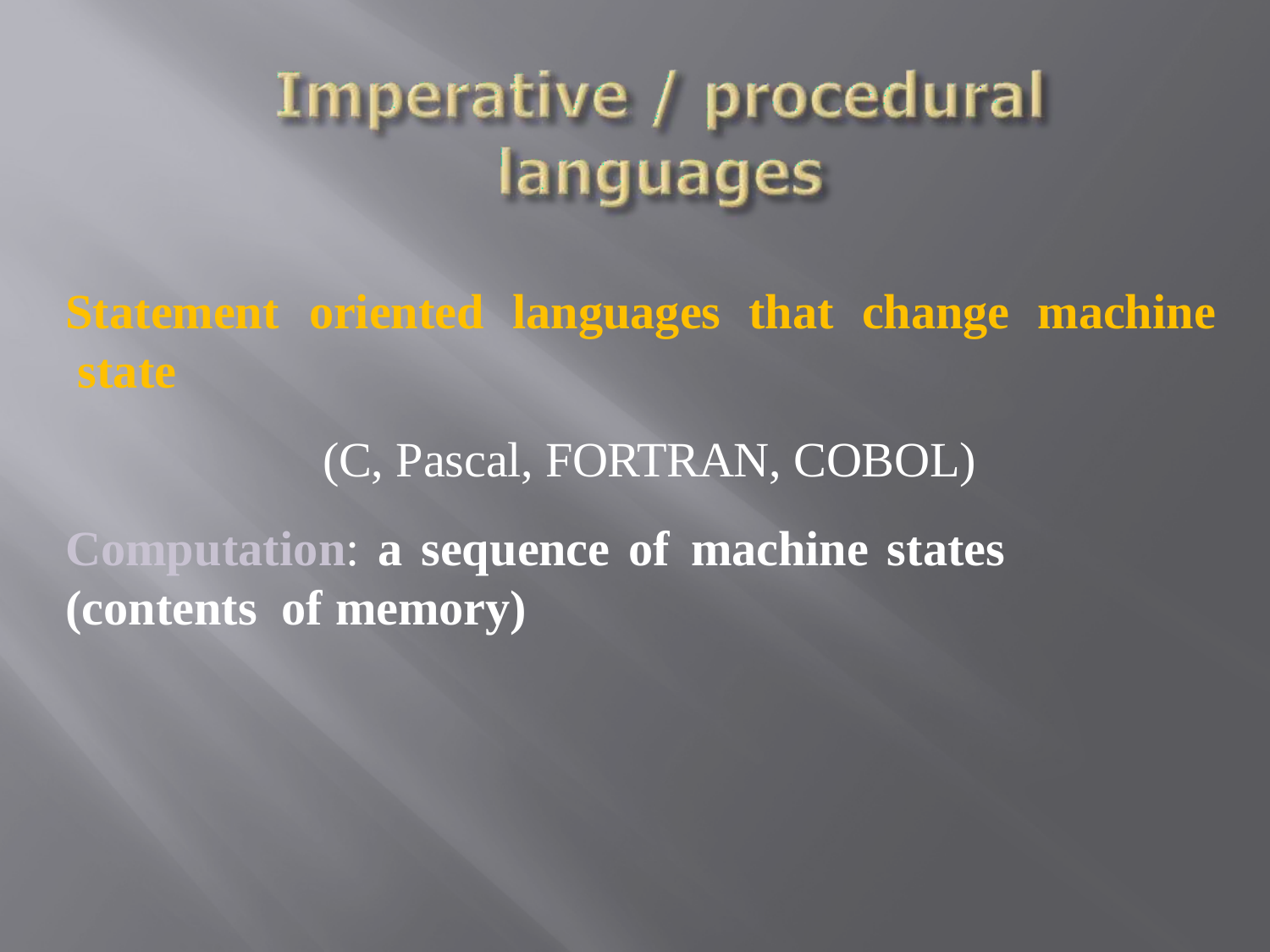

Statement	oriented	languages	that	change	machine  state
(C, Pascal, FORTRAN, COBOL)
Computation: a sequence of	machine states	(contents  of memory)